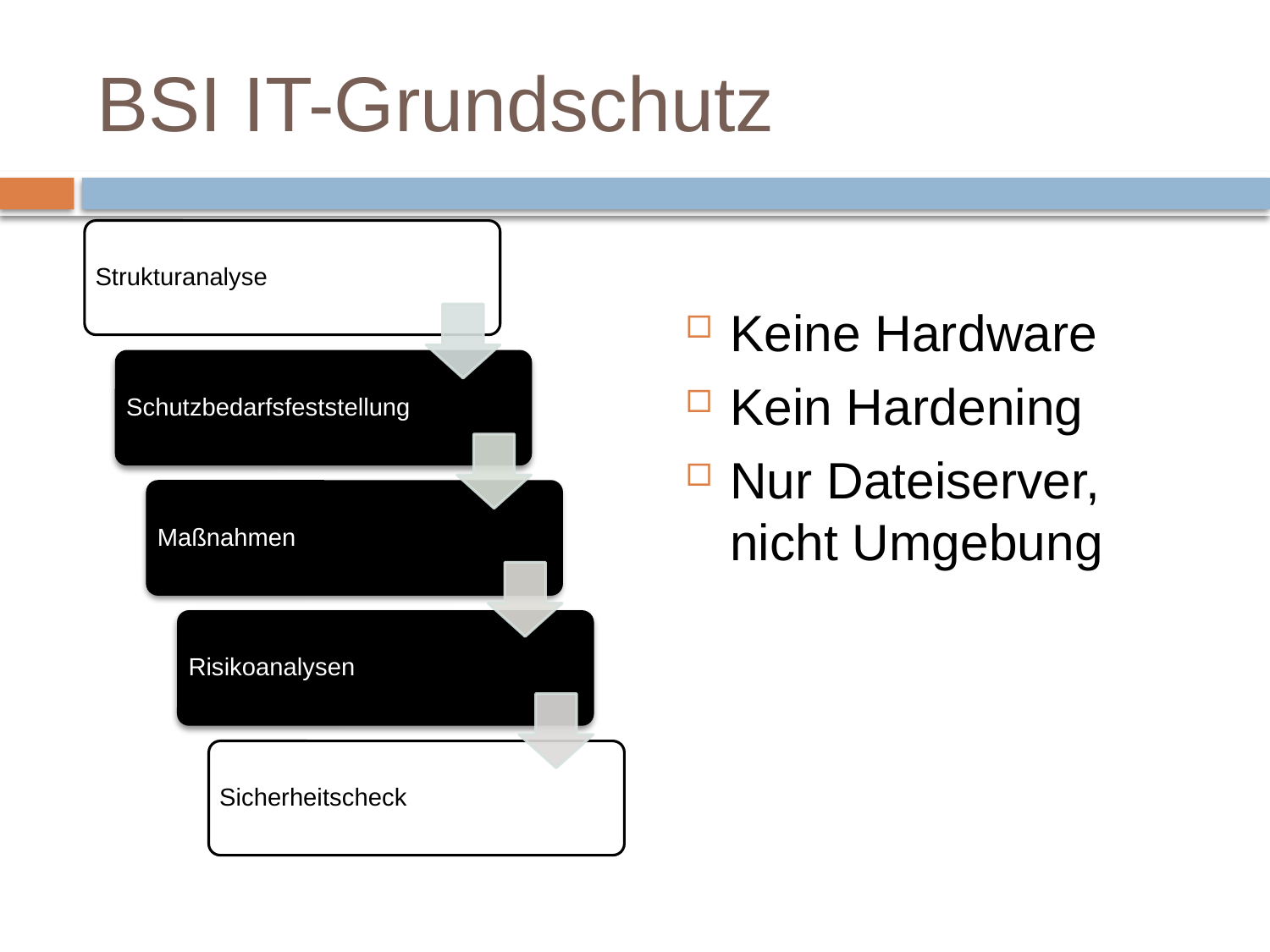

# BSI IT-Grundschutz
Strukturanalyse
Schutzbedarfsfeststellung
Maßnahmen
Risikoanalysen
Sicherheitscheck

Keine Hardware
Kein Hardening
Nur Dateiserver, nicht Umgebung